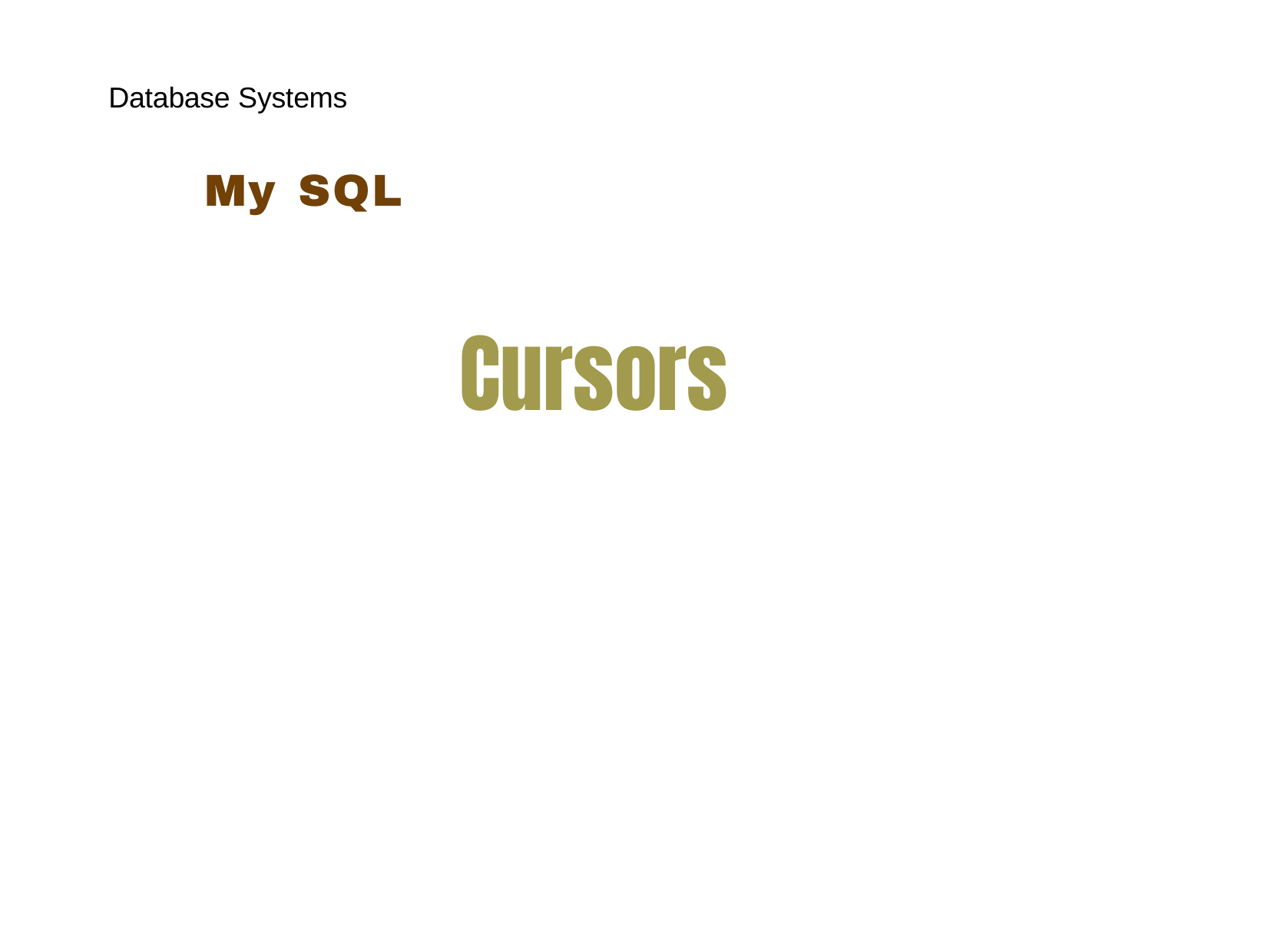

Database Systems
# My SQL
Cursors
UNIVERSITY OF THE PUNJAB, GUJRANWALA CAMPUS
1
02/25/16